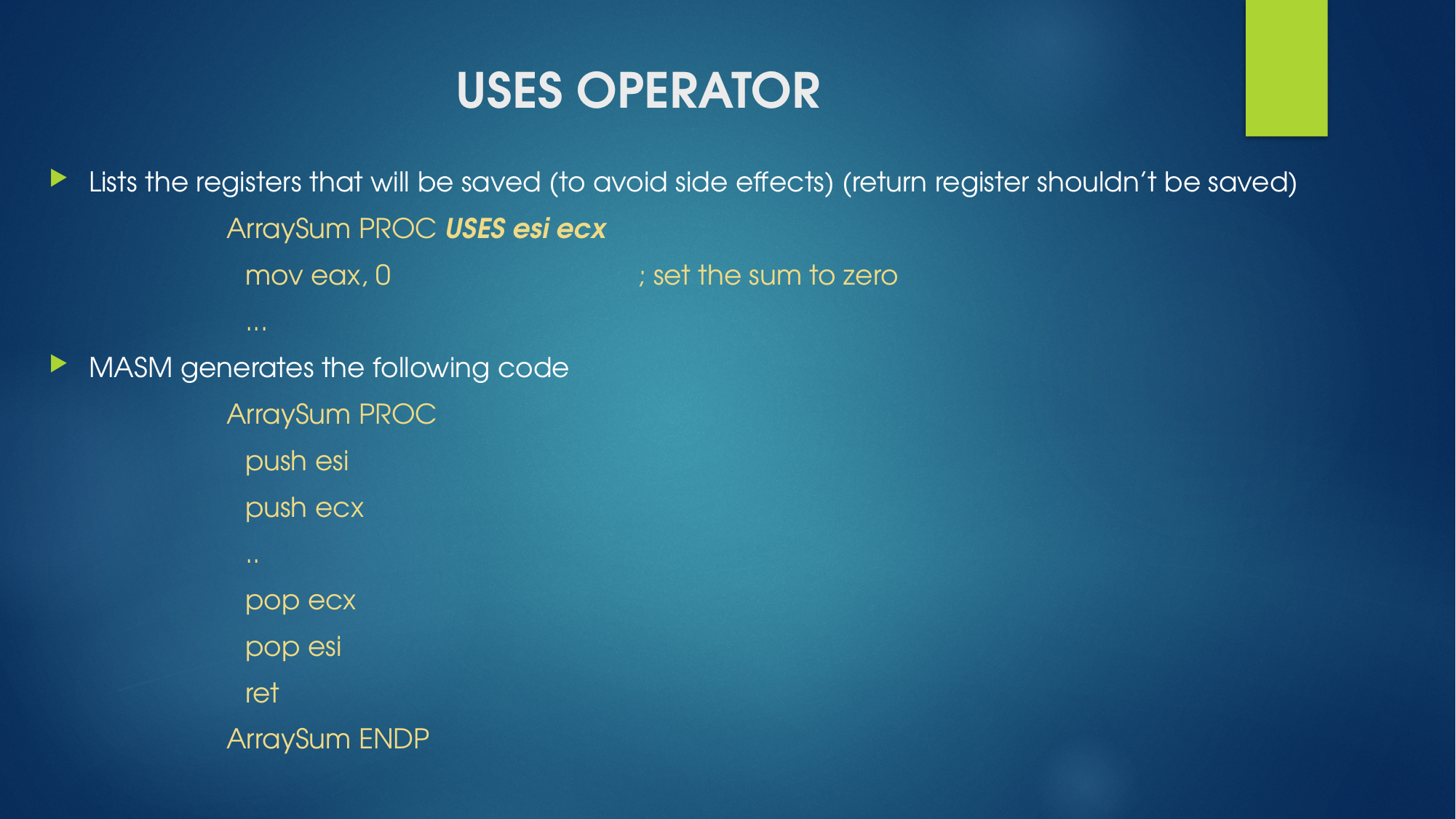

# USES Operator
Lists the registers that will be saved (to avoid side effects) (return register shouldn’t be saved)
ArraySum PROC USES esi ecx
	mov eax, 0 			; set the sum to zero
	...
MASM generates the following code
ArraySum PROC
	push esi
	push ecx
	..
	pop ecx
	pop esi
	ret
ArraySum ENDP